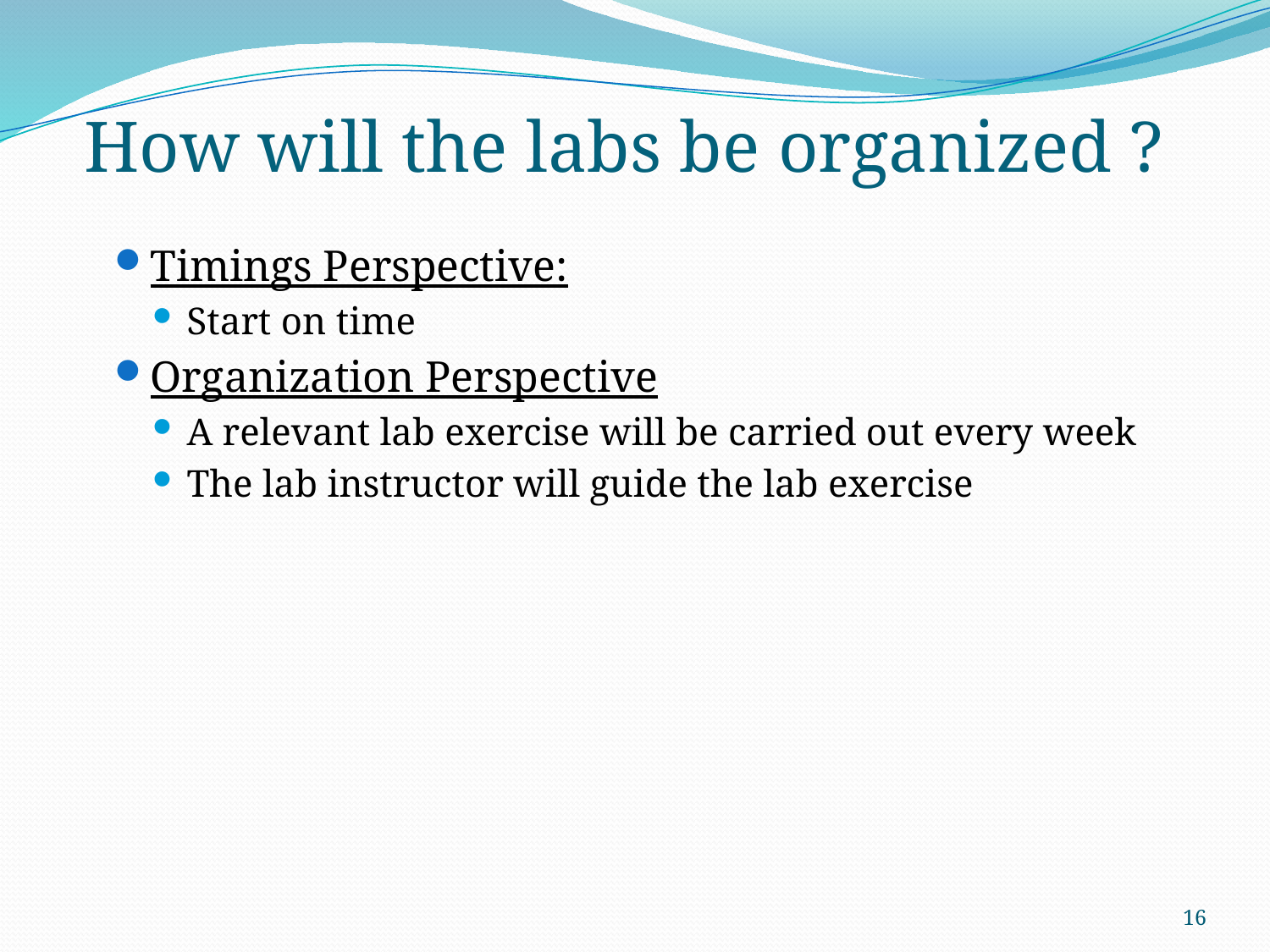

# How will the labs be organized ?
Timings Perspective:
Start on time
Organization Perspective
A relevant lab exercise will be carried out every week
The lab instructor will guide the lab exercise
16